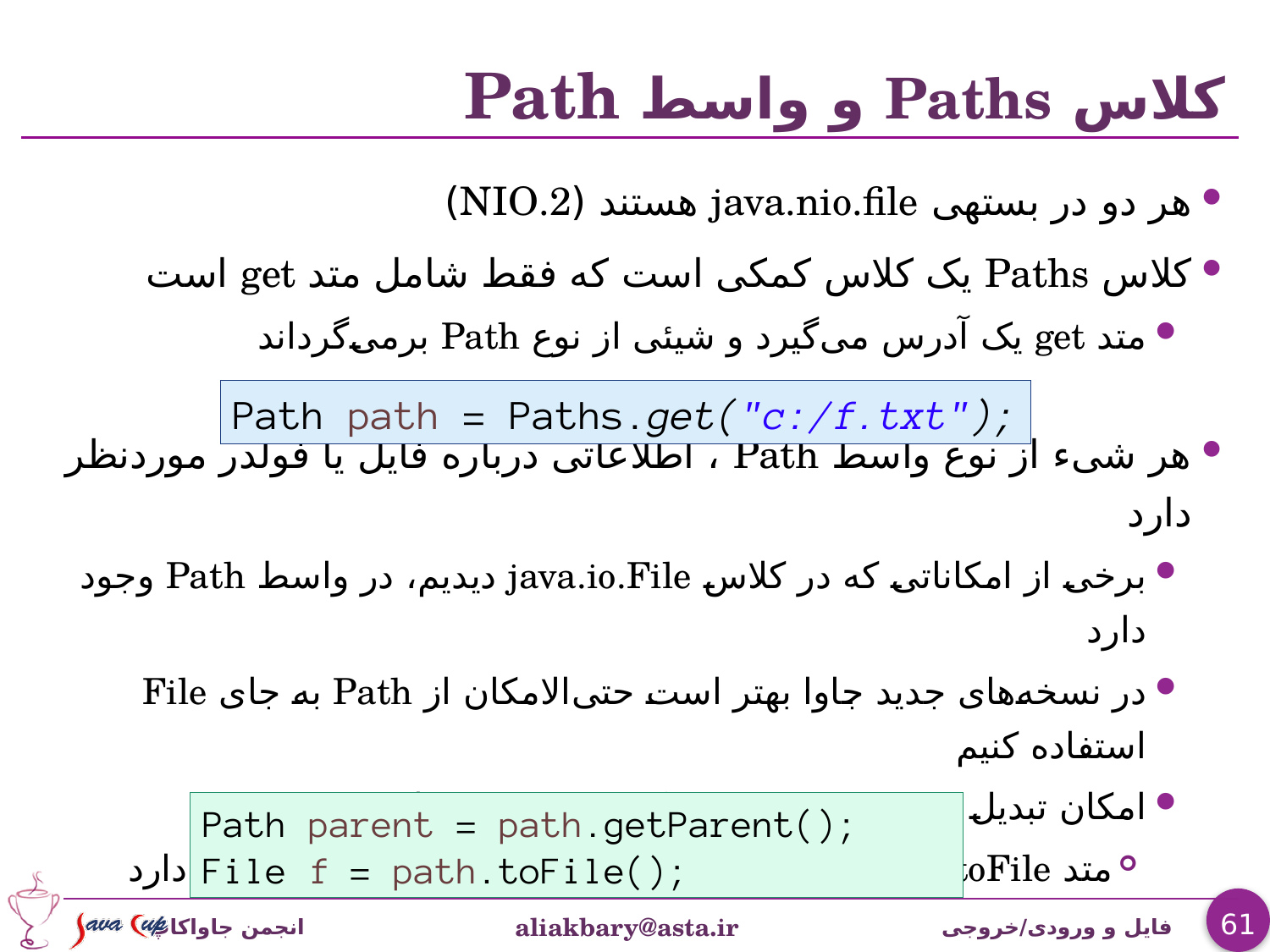

# کلاس Paths و واسط Path
هر دو در بسته‎ی java.nio.file هستند (NIO.2)
کلاس Paths یک کلاس کمکی است که فقط شامل متد get است
متد get یک آدرس می‌گیرد و شیئی از نوع Path برمی‌گرداند

هر شیء از نوع واسط Path ، اطلاعاتی درباره فایل یا فولدر موردنظر دارد
برخی از امکاناتی که در کلاس java.io.File دیدیم، در واسط Path وجود دارد
در نسخه‌های جدید جاوا بهتر است حتی‌الامکان از Path به جای File استفاده کنیم
امکان تبدیل File به Path و برعکس هم  وجود دارد
متد toFile در واسط Path و متد toPath در کلاس File وجود دارد

Path path = Paths.get("c:/f.txt");
Path parent = path.getParent();
File f = path.toFile();